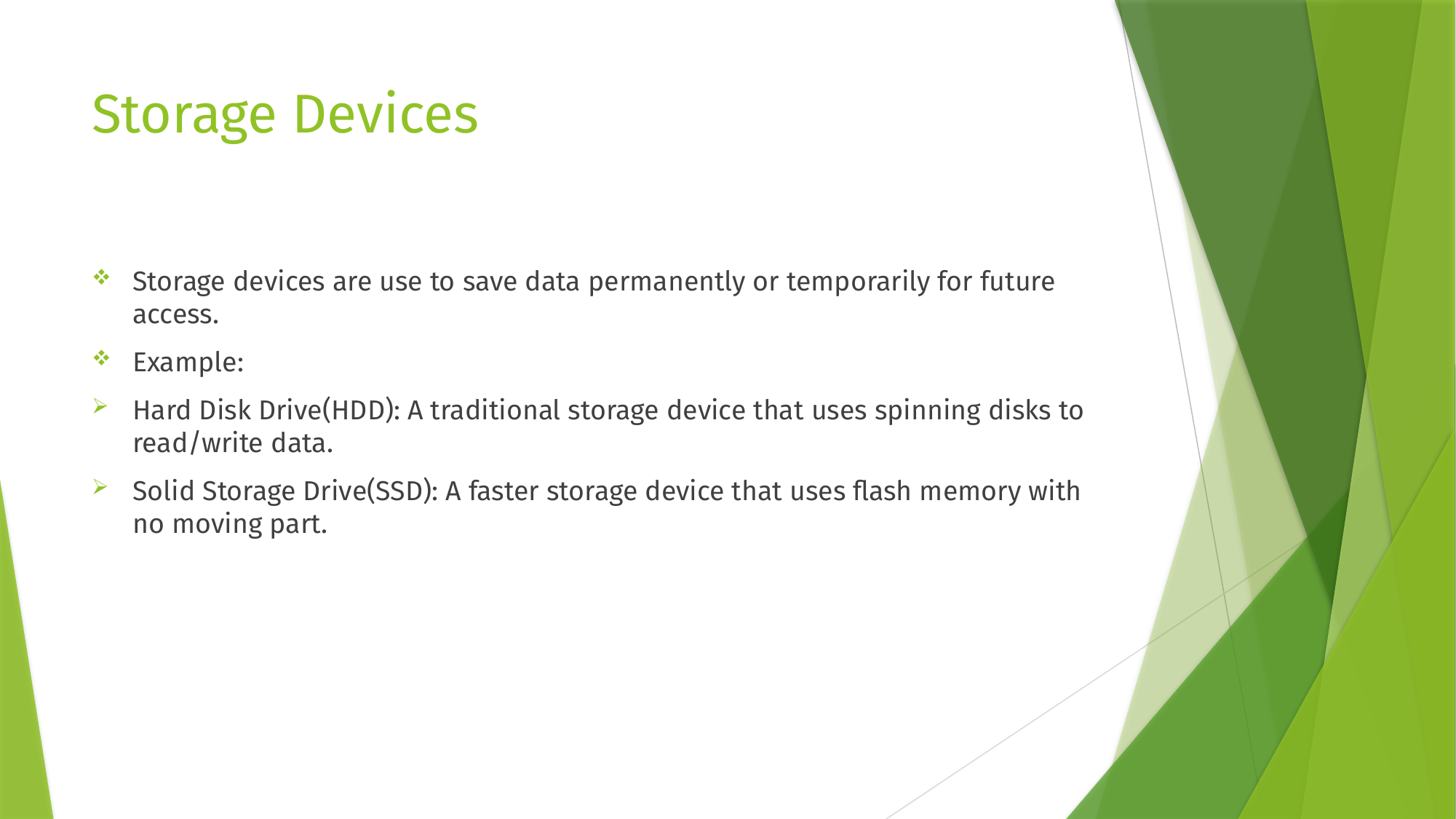

# Storage Devices
Storage devices are use to save data permanently or temporarily for future access.
Example:
Hard Disk Drive(HDD): A traditional storage device that uses spinning disks to read/write data.
Solid Storage Drive(SSD): A faster storage device that uses flash memory with no moving part.